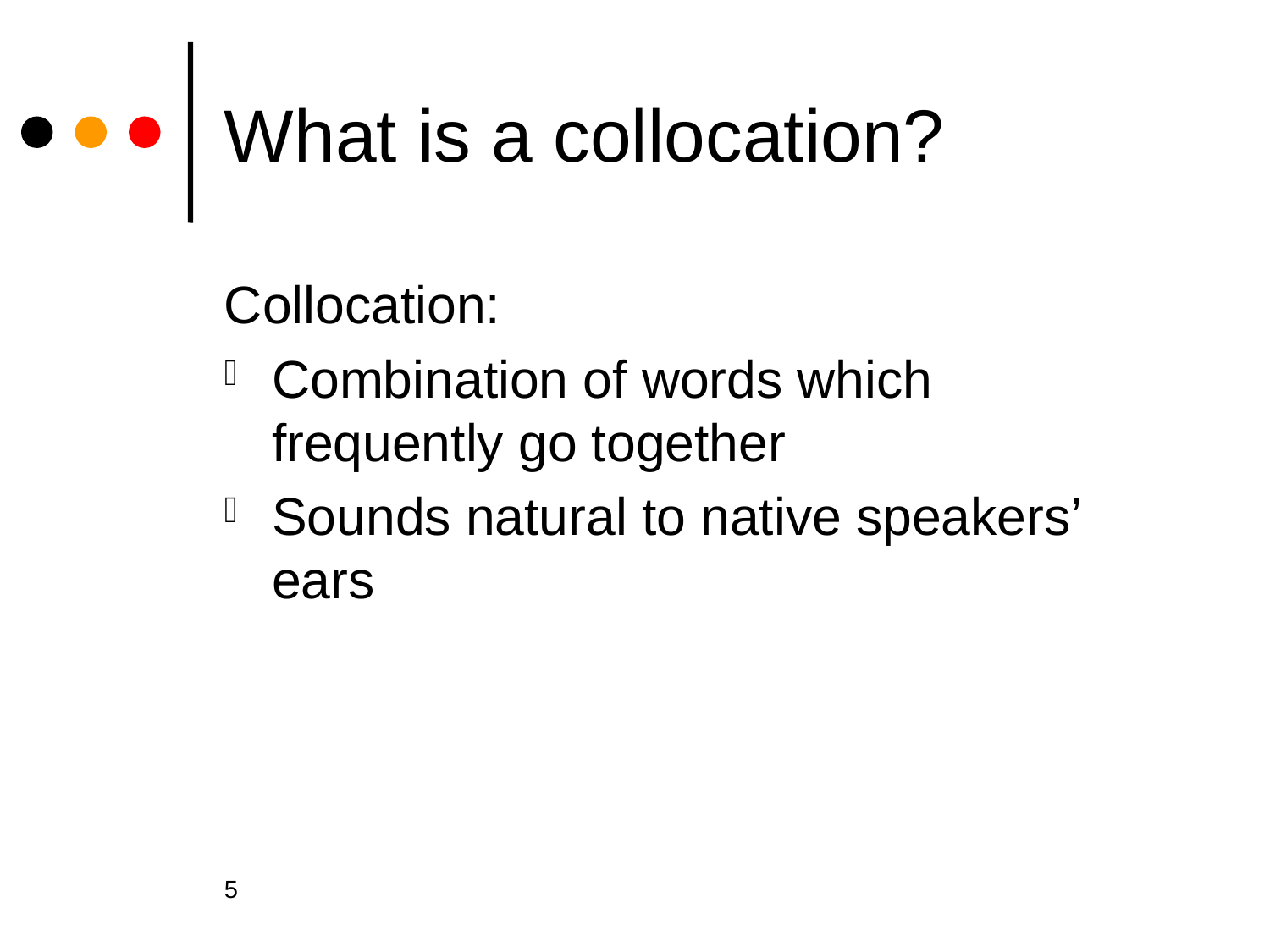

# What is a collocation?
Collocation:
Combination of words which frequently go together
Sounds natural to native speakers’ ears

5